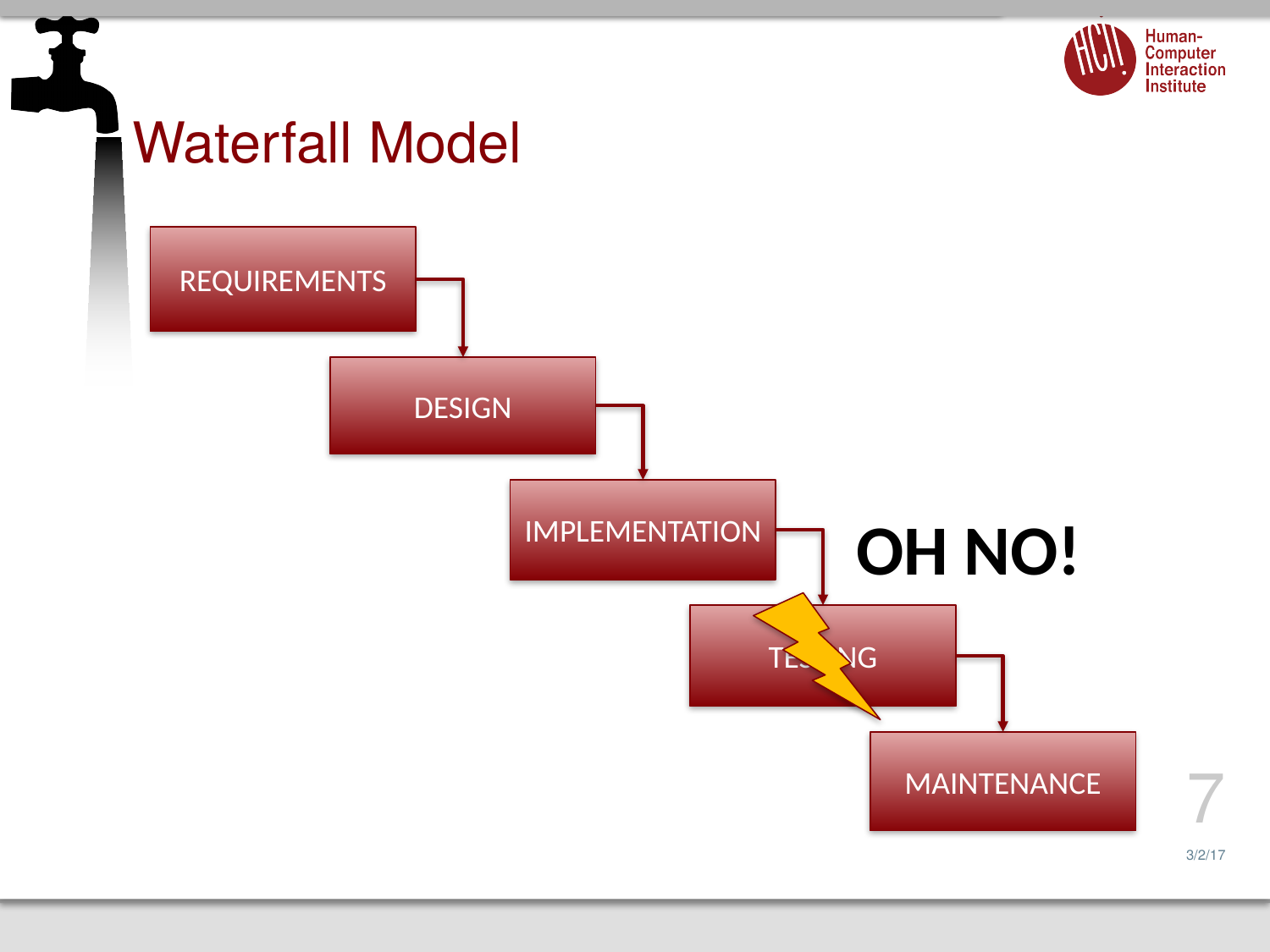

# Waterfall Model
REQUIREMENTS
DESIGN
IMPLEMENTATION
OH NO!

TESTING
MAINTENANCE
7
3/2/17